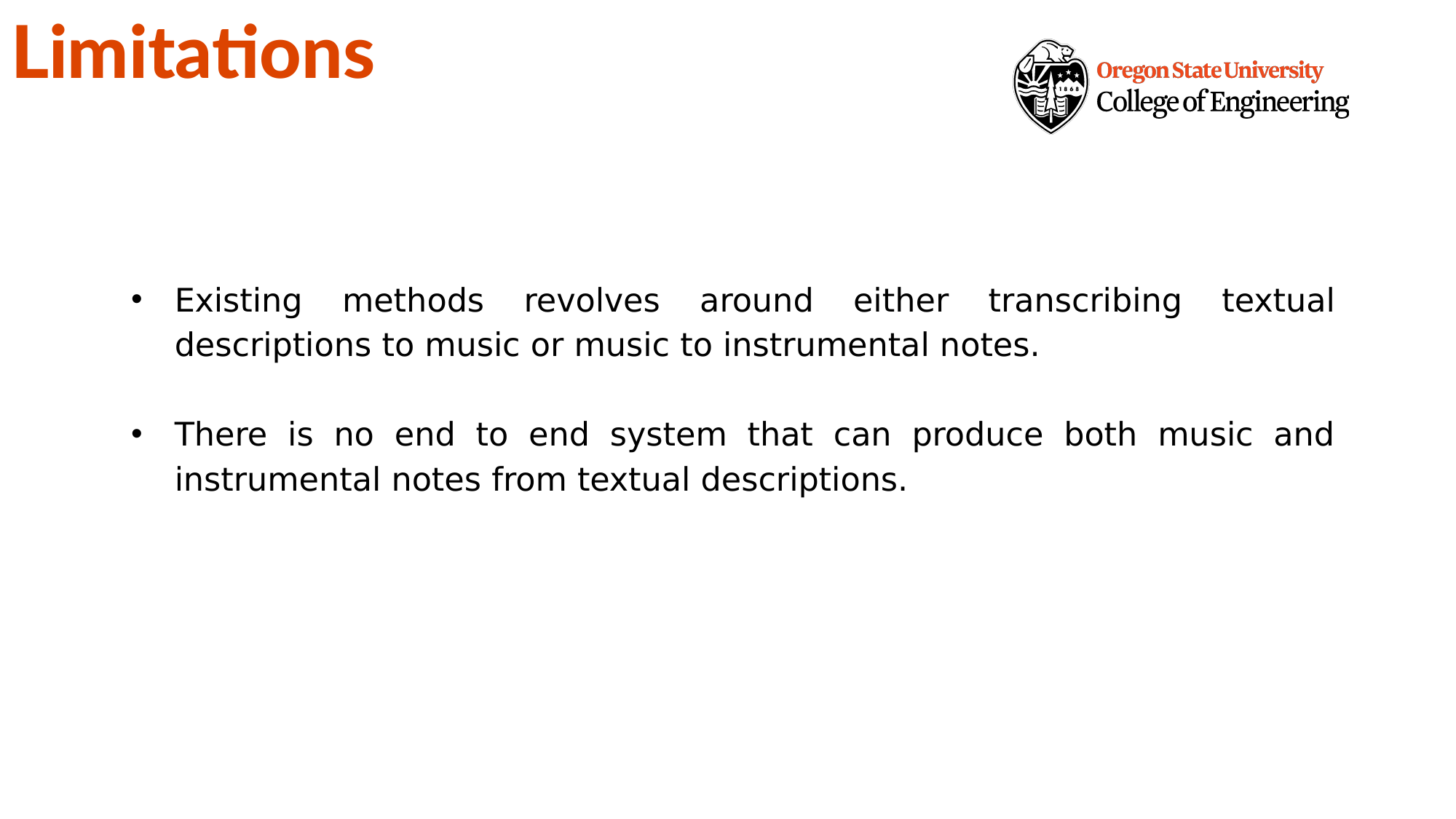

# Limitations

Existing methods revolves around either transcribing textual descriptions to music or music to instrumental notes.

There is no end to end system that can produce both music and instrumental notes from textual descriptions.